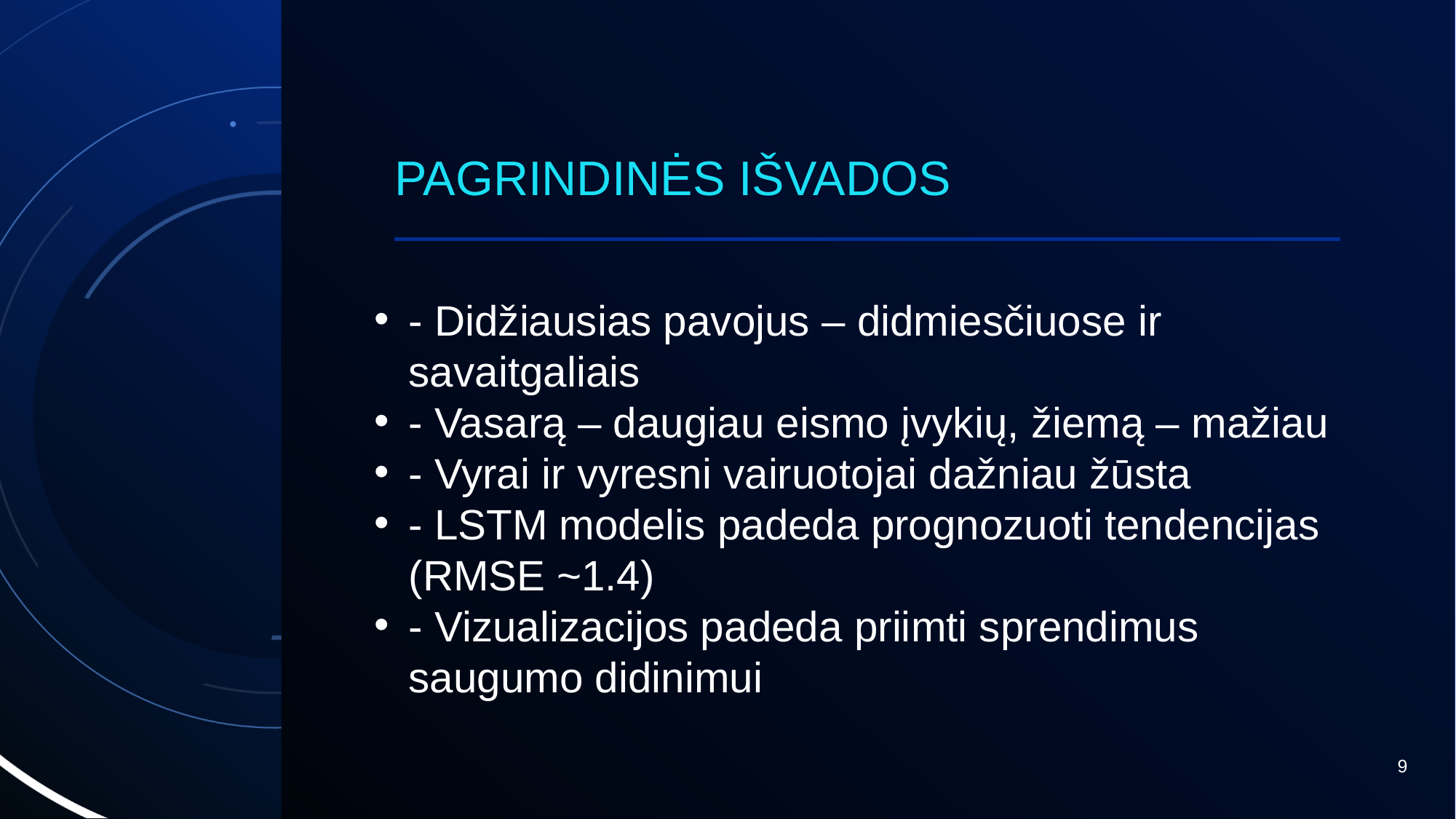

# Pagrindinės išvados
- Didžiausias pavojus – didmiesčiuose ir savaitgaliais
- Vasarą – daugiau eismo įvykių, žiemą – mažiau
- Vyrai ir vyresni vairuotojai dažniau žūsta
- LSTM modelis padeda prognozuoti tendencijas (RMSE ~1.4)
- Vizualizacijos padeda priimti sprendimus saugumo didinimui

9